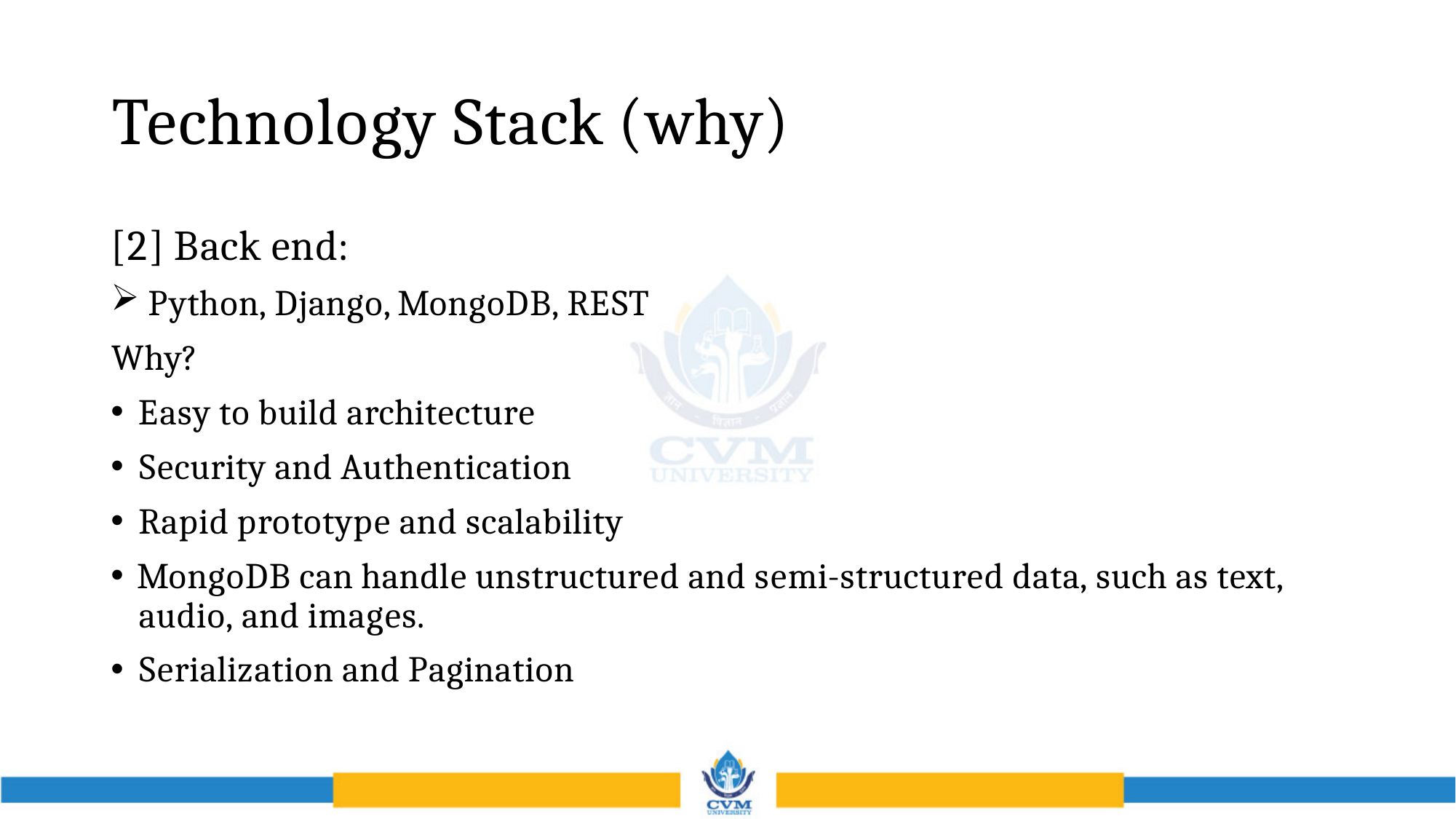

# Technology Stack (why)
[2] Back end:
 Python, Django, MongoDB, REST
Why?
Easy to build architecture
Security and Authentication
Rapid prototype and scalability
MongoDB can handle unstructured and semi-structured data, such as text, audio, and images.
Serialization and Pagination